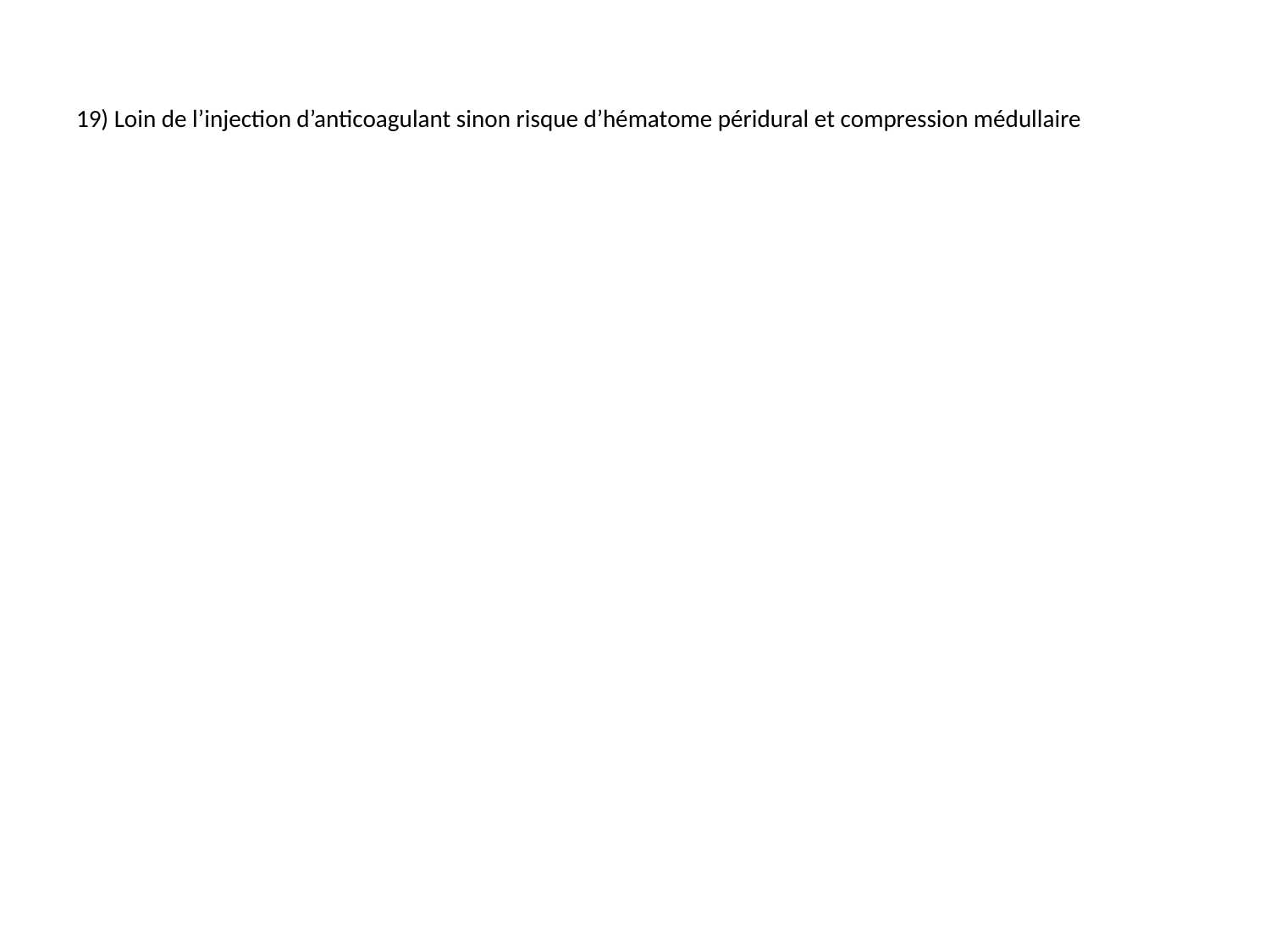

# 19) Loin de l’injection d’anticoagulant sinon risque d’hématome péridural et compression médullaire